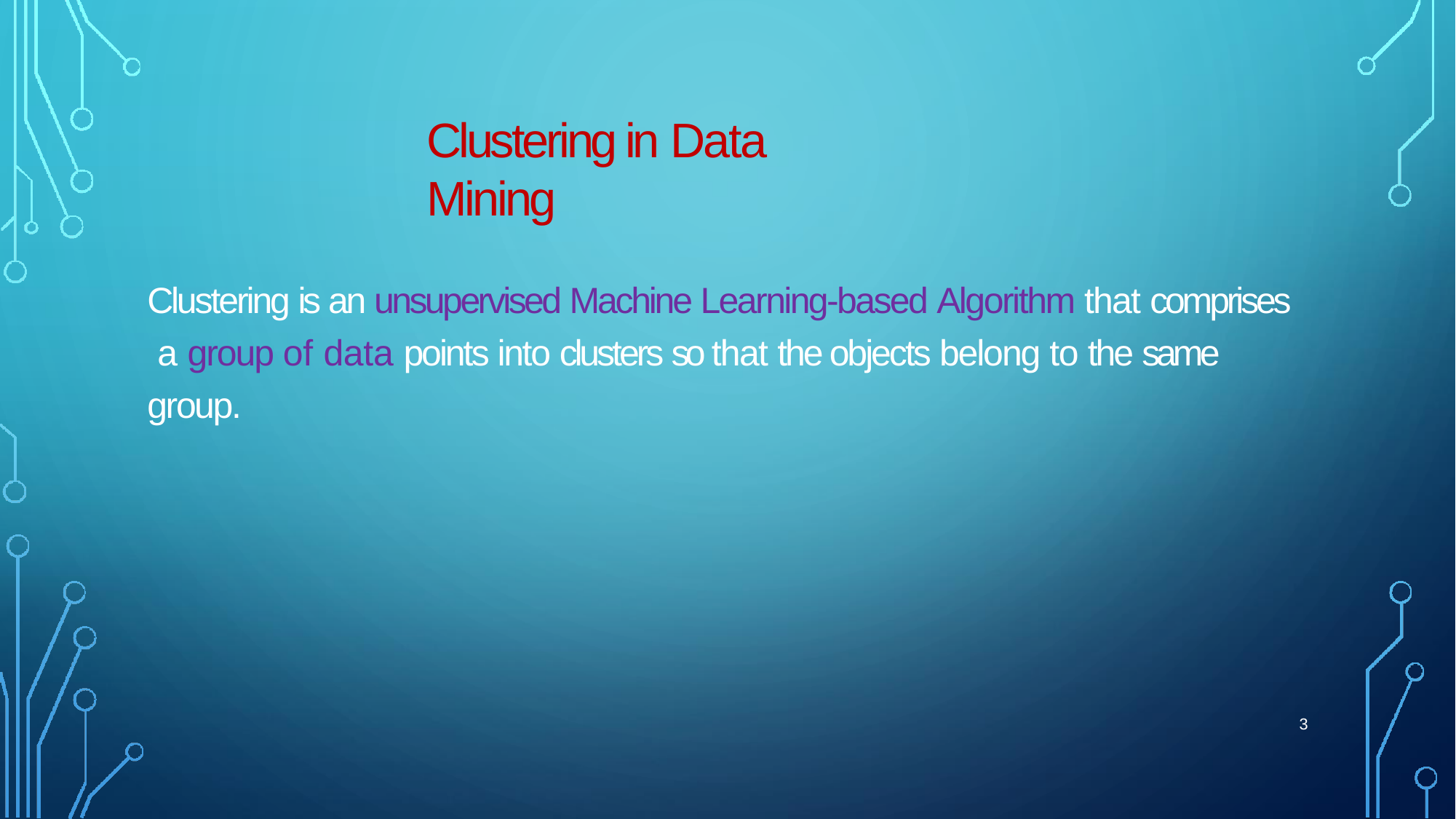

Clustering in Data Mining
Clustering is an unsupervised Machine Learning-based Algorithm that comprises  a group of data points into clusters so that the objects belong to the same  group.
3